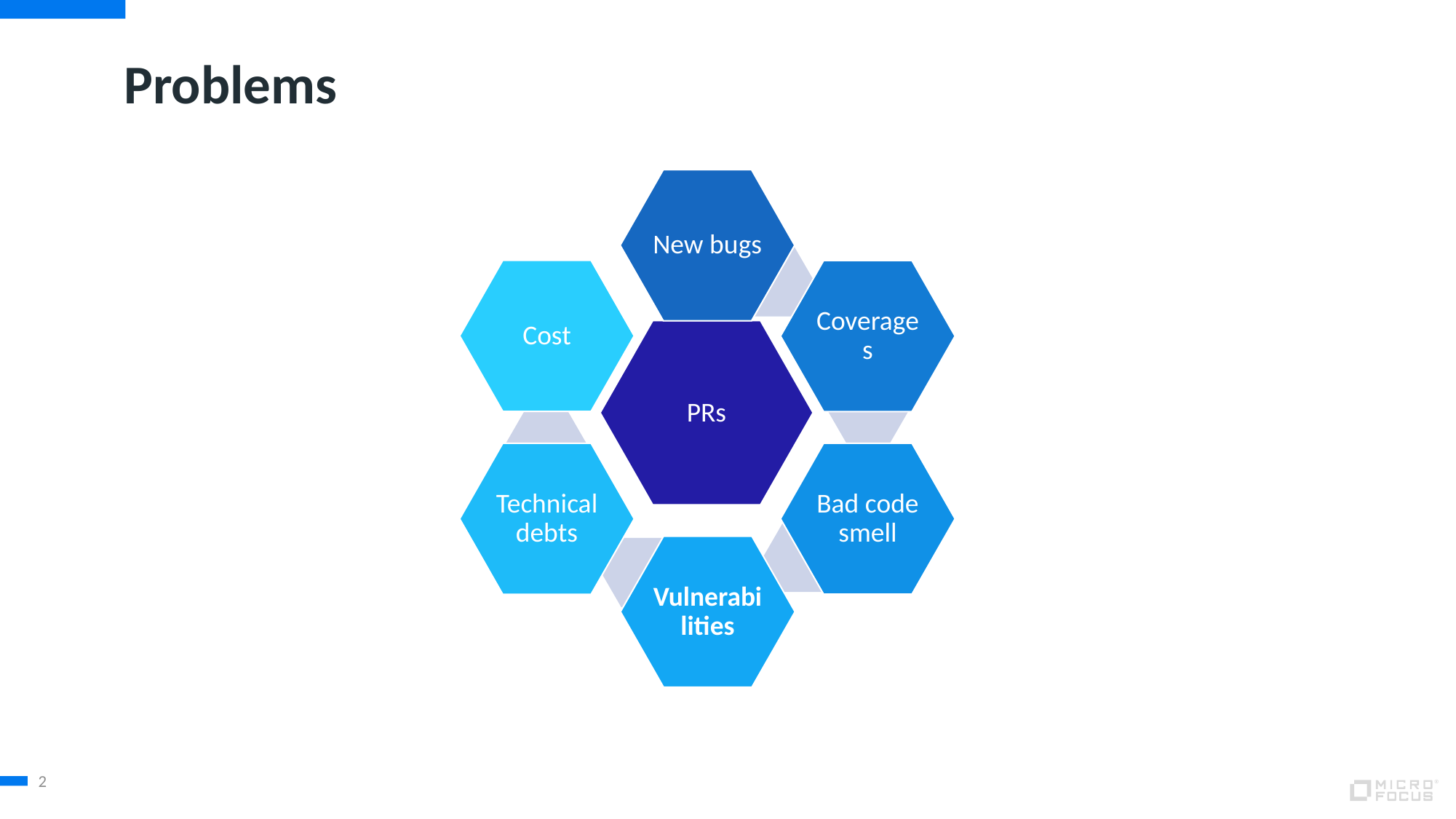

# Problems
PRs
New bugs
Coverages
Bad code smell
Vulnerabilities
Technical debts
Cost
2